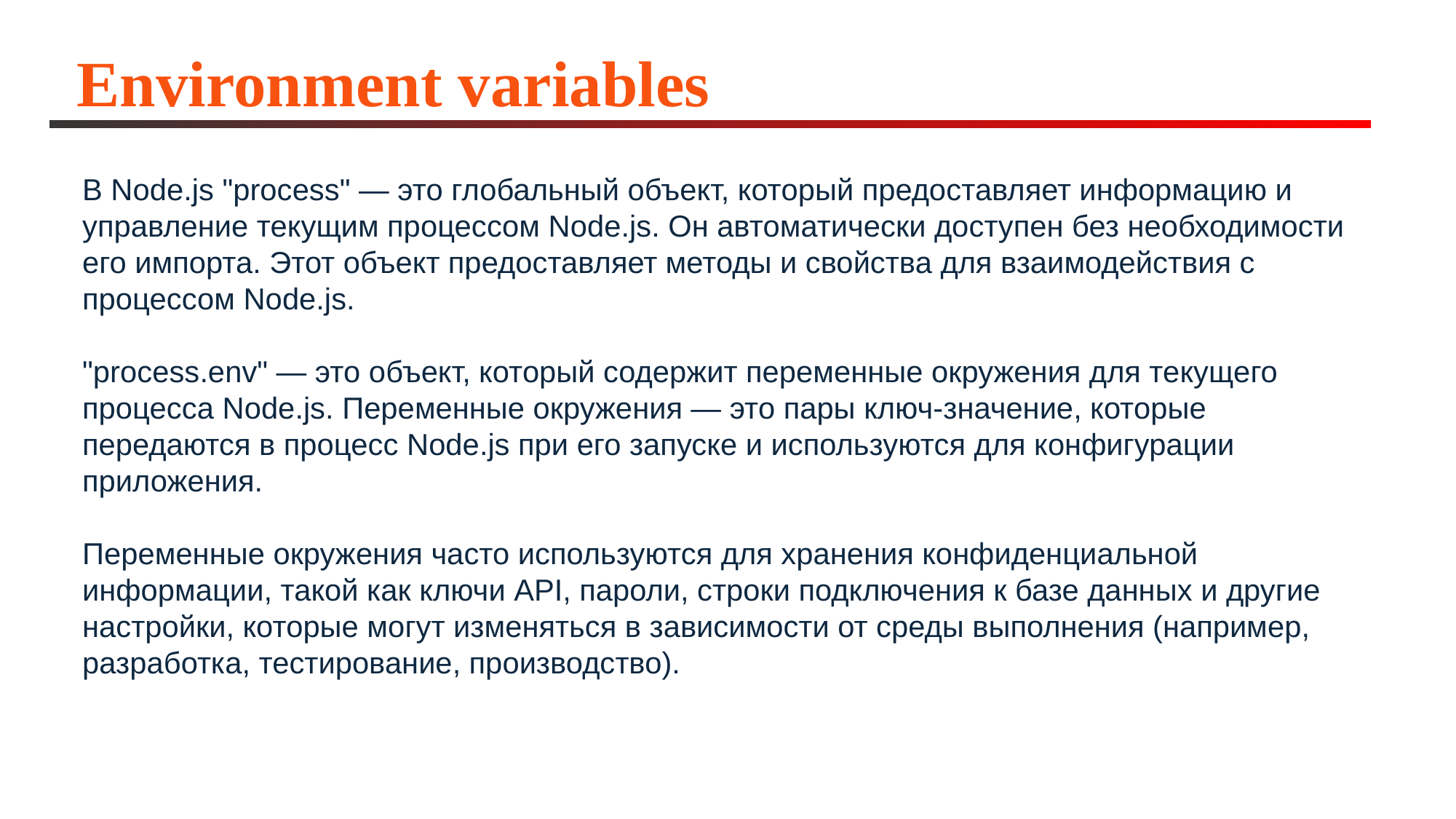

# Environment variables

В Node.js "process" — это глобальный объект, который предоставляет информацию и управление текущим процессом Node.js. Он автоматически доступен без необходимости его импорта. Этот объект предоставляет методы и свойства для взаимодействия с процессом Node.js.

"process.env" — это объект, который содержит переменные окружения для текущего процесса Node.js. Переменные окружения — это пары ключ-значение, которые передаются в процесс Node.js при его запуске и используются для конфигурации приложения.

Переменные окружения часто используются для хранения конфиденциальной информации, такой как ключи API, пароли, строки подключения к базе данных и другие настройки, которые могут изменяться в зависимости от среды выполнения (например, разработка, тестирование, производство).